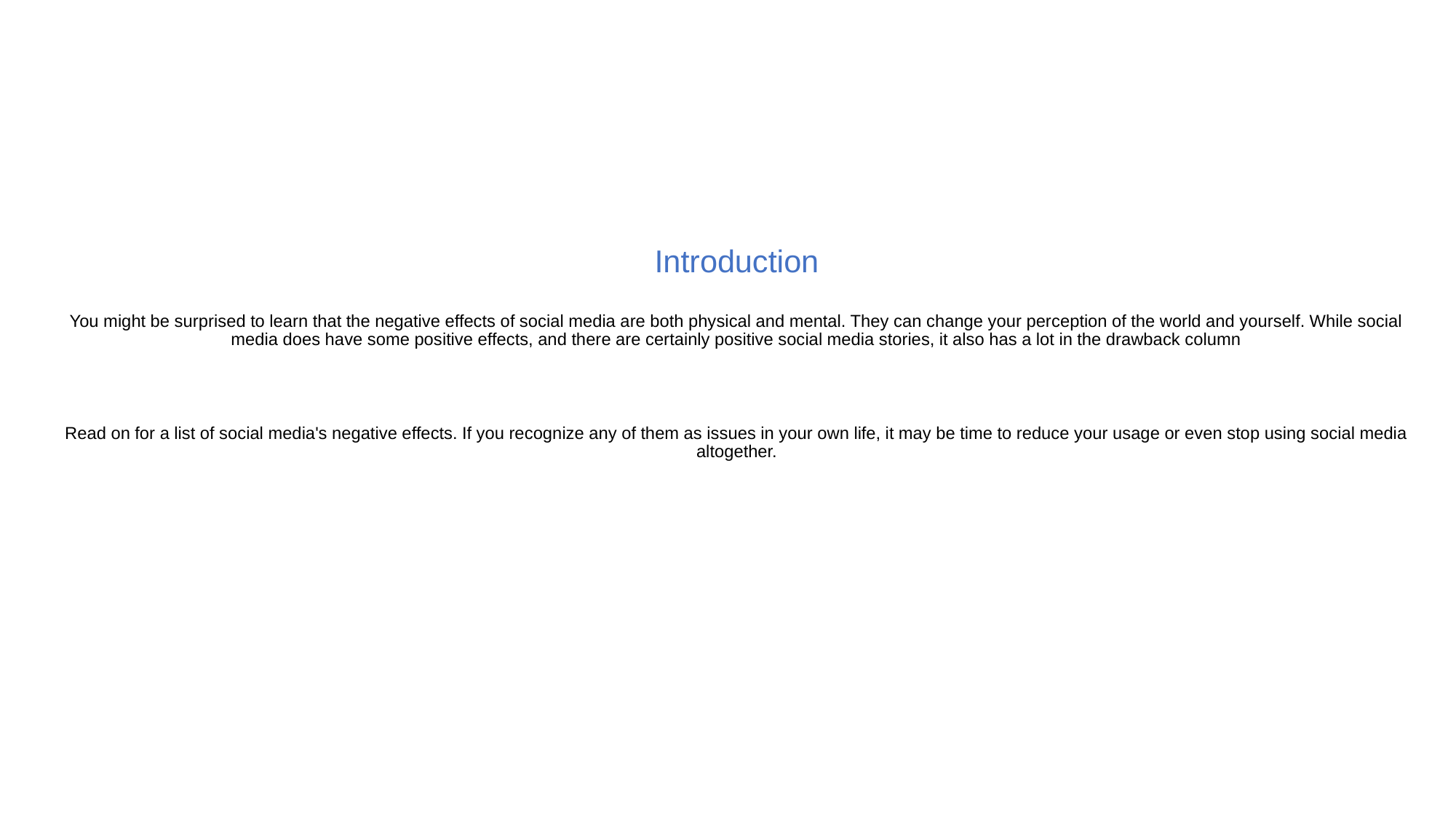

# Introduction You might be surprised to learn that the negative effects of social media are both physical and mental. They can change your perception of the world and yourself. While social media does have some positive effects, and there are certainly positive social media stories, it also has a lot in the drawback column Read on for a list of social media's negative effects. If you recognize any of them as issues in your own life, it may be time to reduce your usage or even stop using social media altogether.